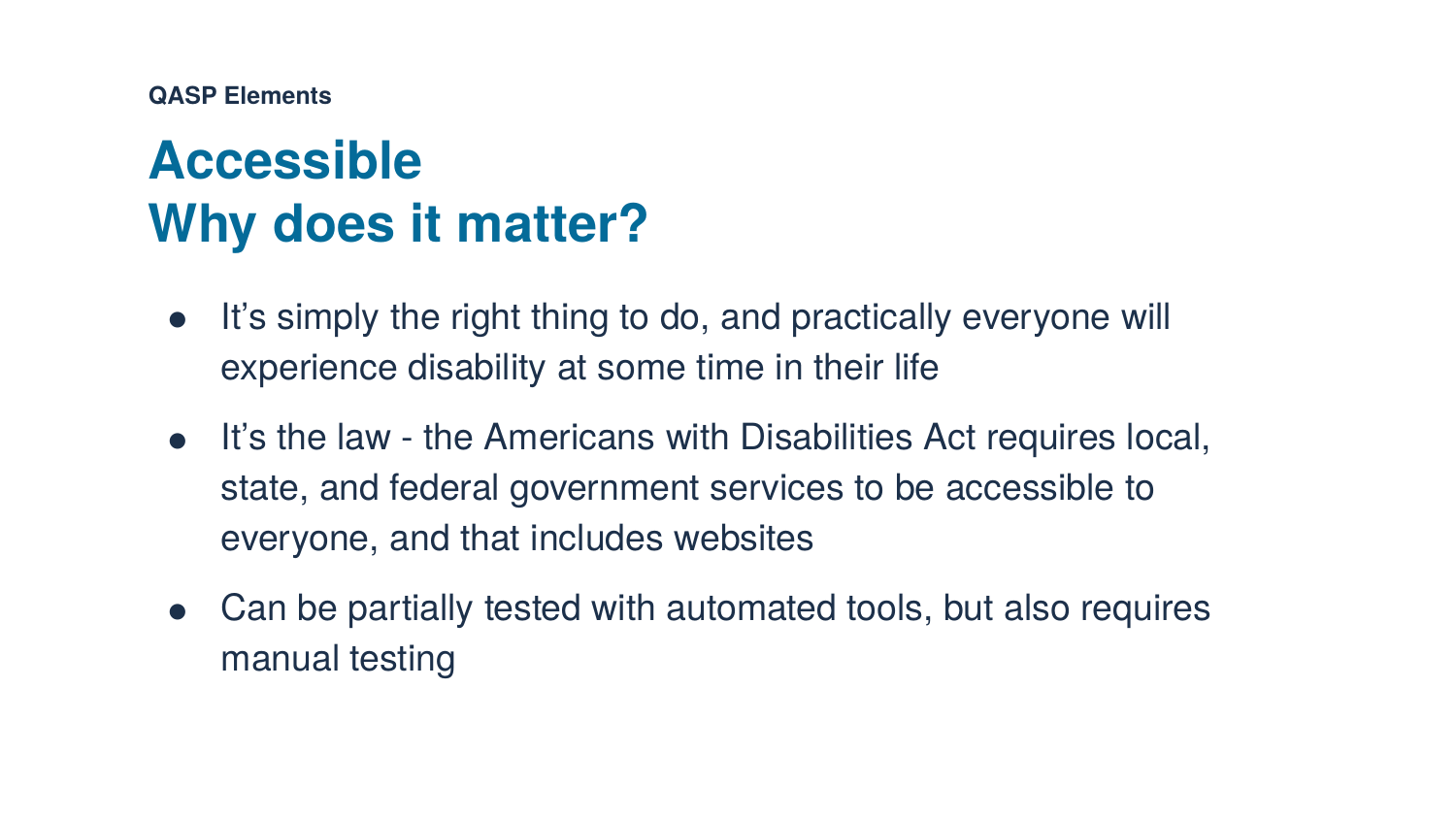

QASP Elements
# Accessible
Why does it matter?
It’s simply the right thing to do, and practically everyone will experience disability at some time in their life
It’s the law - the Americans with Disabilities Act requires local, state, and federal government services to be accessible to everyone, and that includes websites
Can be partially tested with automated tools, but also requires manual testing